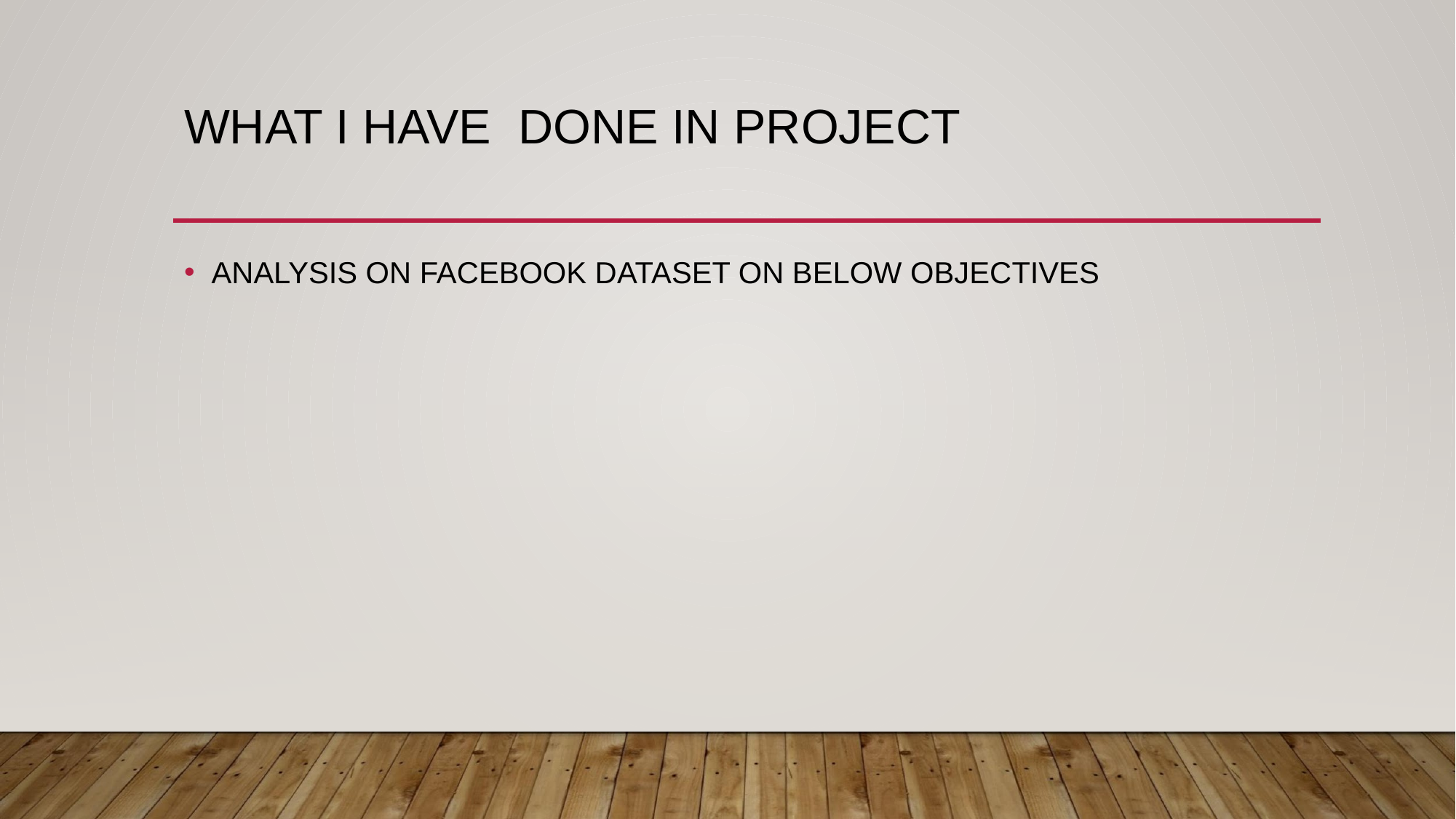

# WHAT I HAVE  DONE IN PROJECT
ANALYSIS ON FACEBOOK DATASET ON BELOW OBJECTIVES